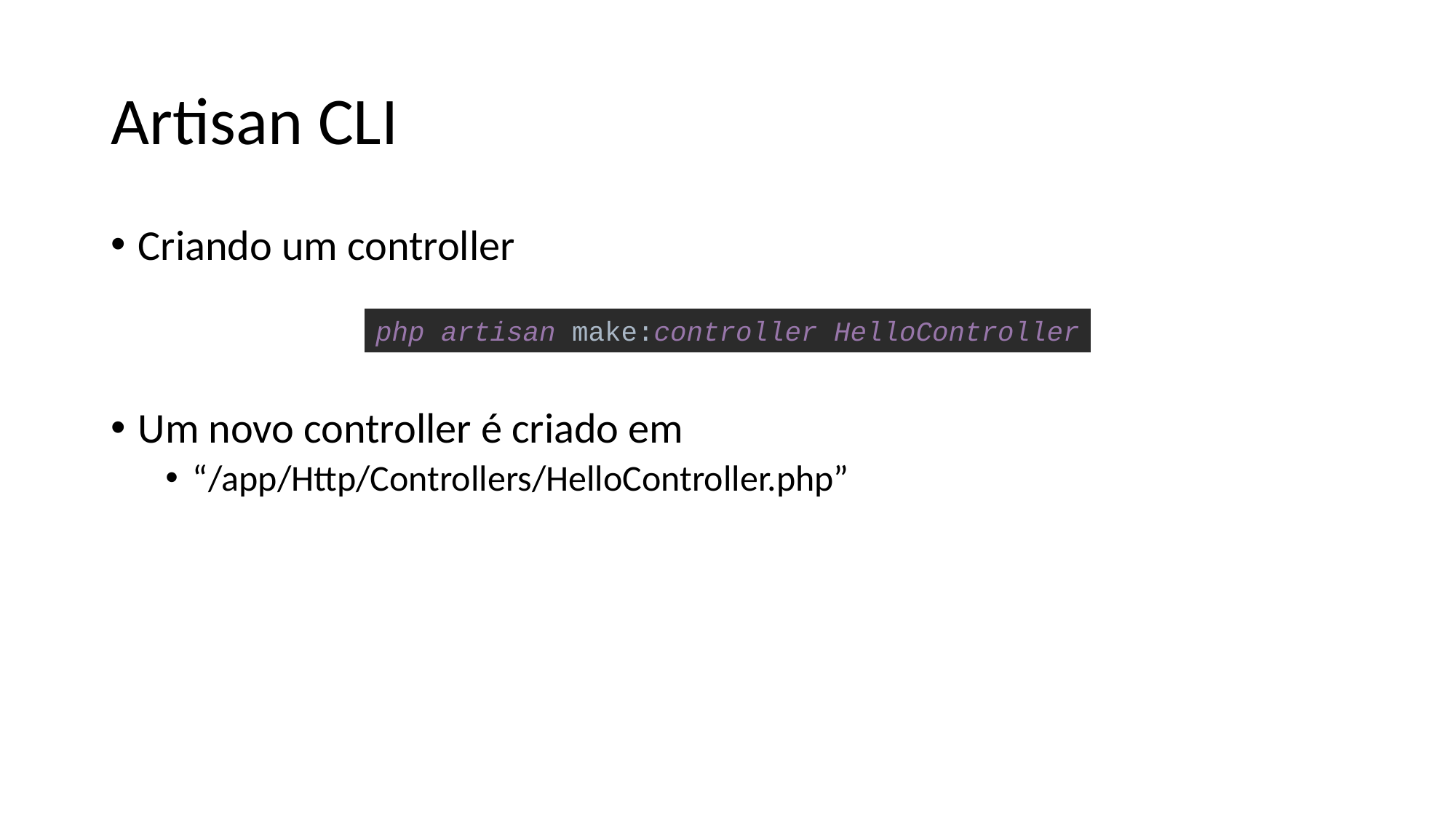

# Artisan CLI
Criando um controller

Um novo controller é criado em
“/app/Http/Controllers/HelloController.php”
php artisan make:controller HelloController